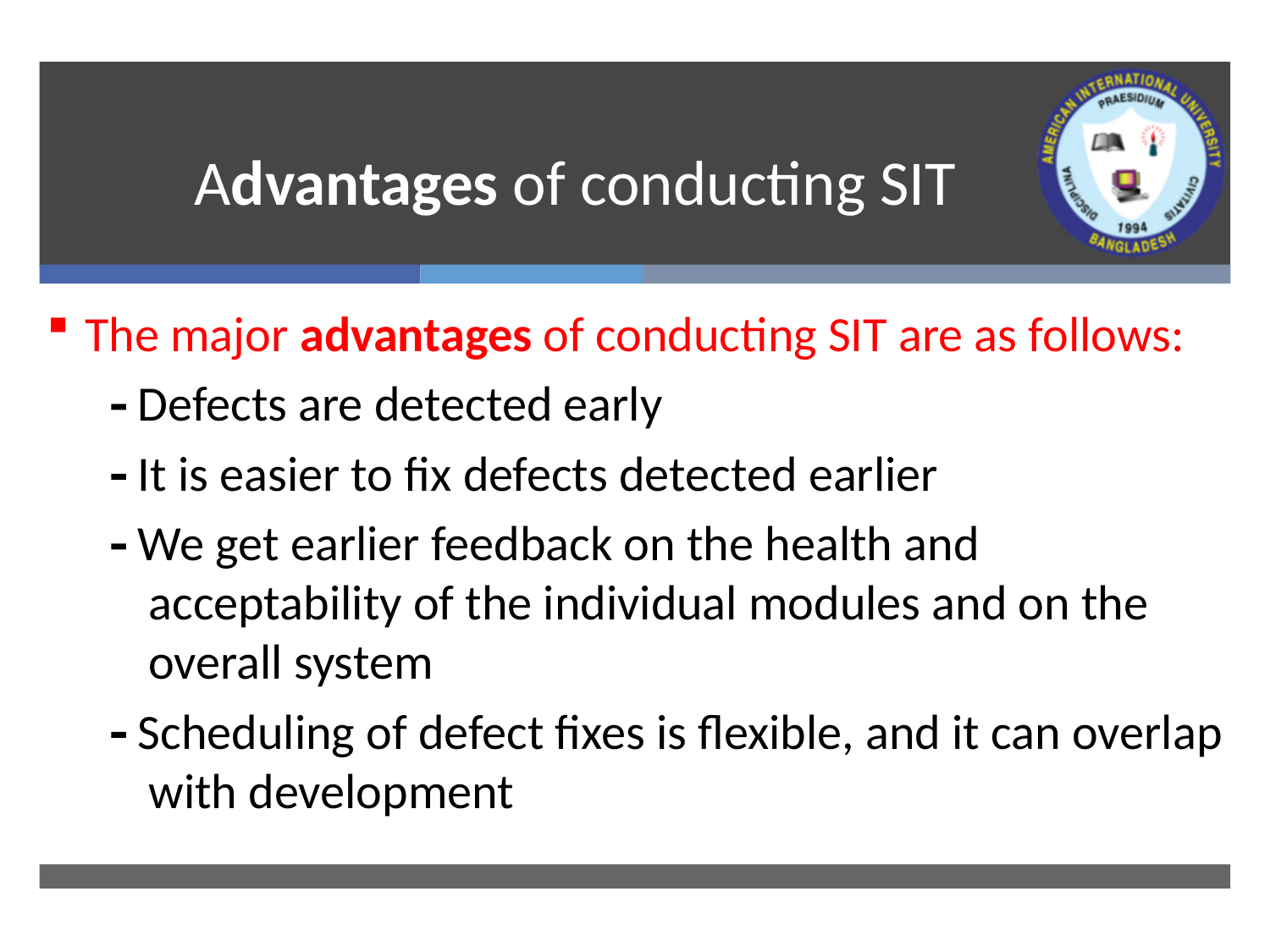

# Advantages of conducting SIT
The major advantages of conducting SIT are as follows:
− Defects are detected early
− It is easier to fix defects detected earlier
− We get earlier feedback on the health and acceptability of the individual modules and on the overall system
− Scheduling of defect fixes is flexible, and it can overlap with development